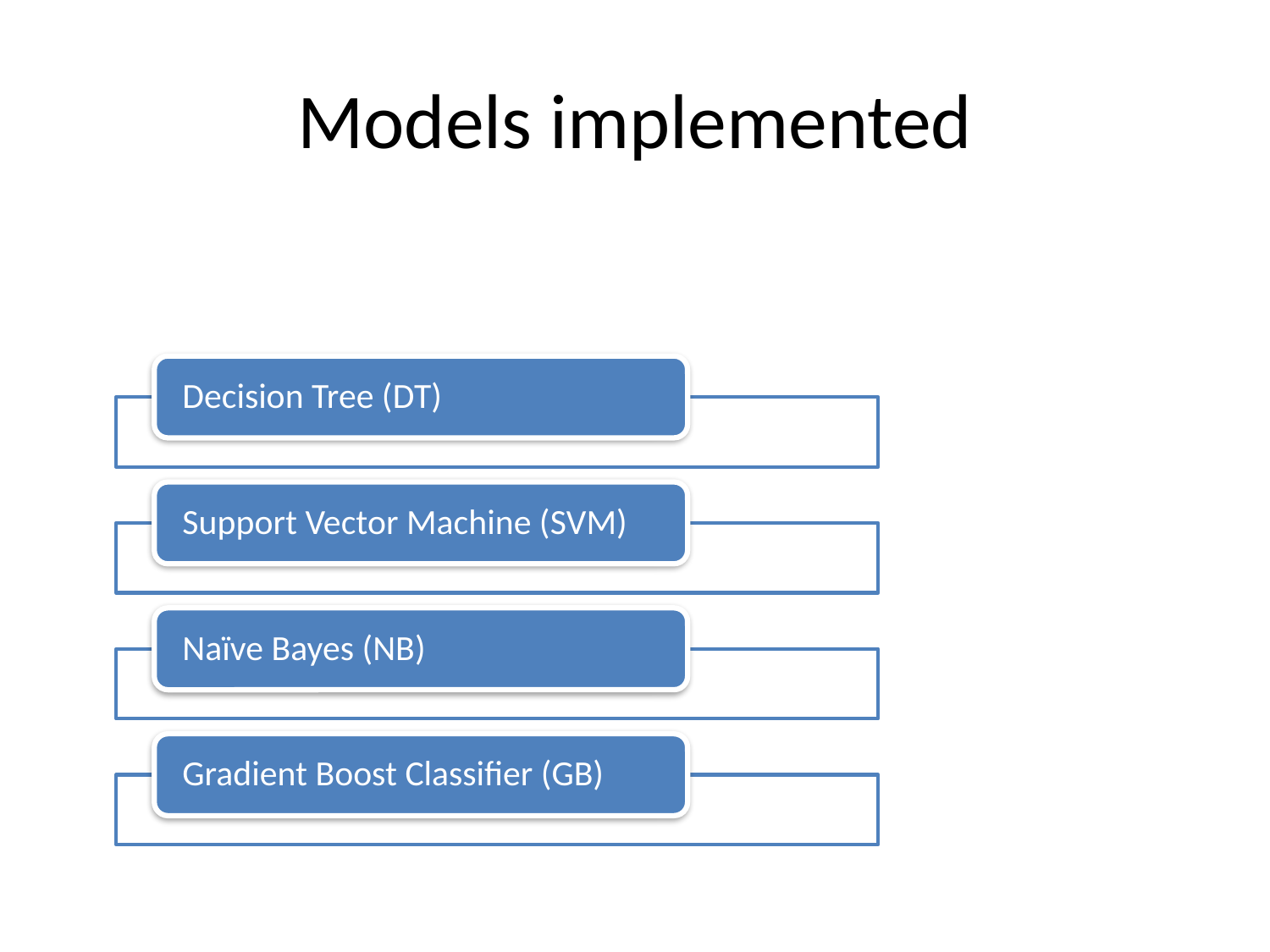

# Models implemented
Decision Tree (DT)
Support Vector Machine (SVM)
Naïve Bayes (NB)
Gradient Boost Classifier (GB)